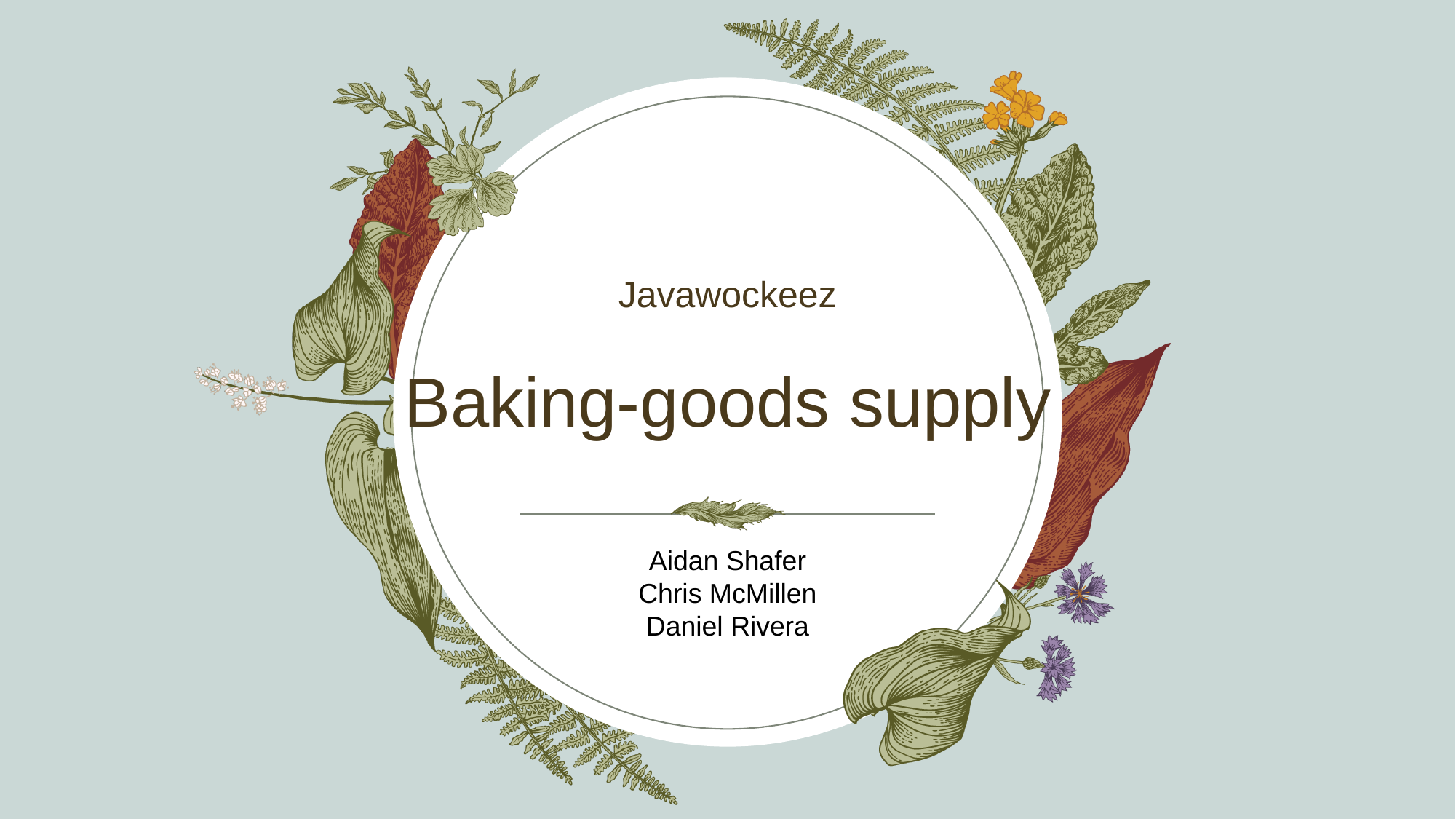

Javawockeez
# Baking-goods supply
Aidan Shafer
Chris McMillen
Daniel Rivera